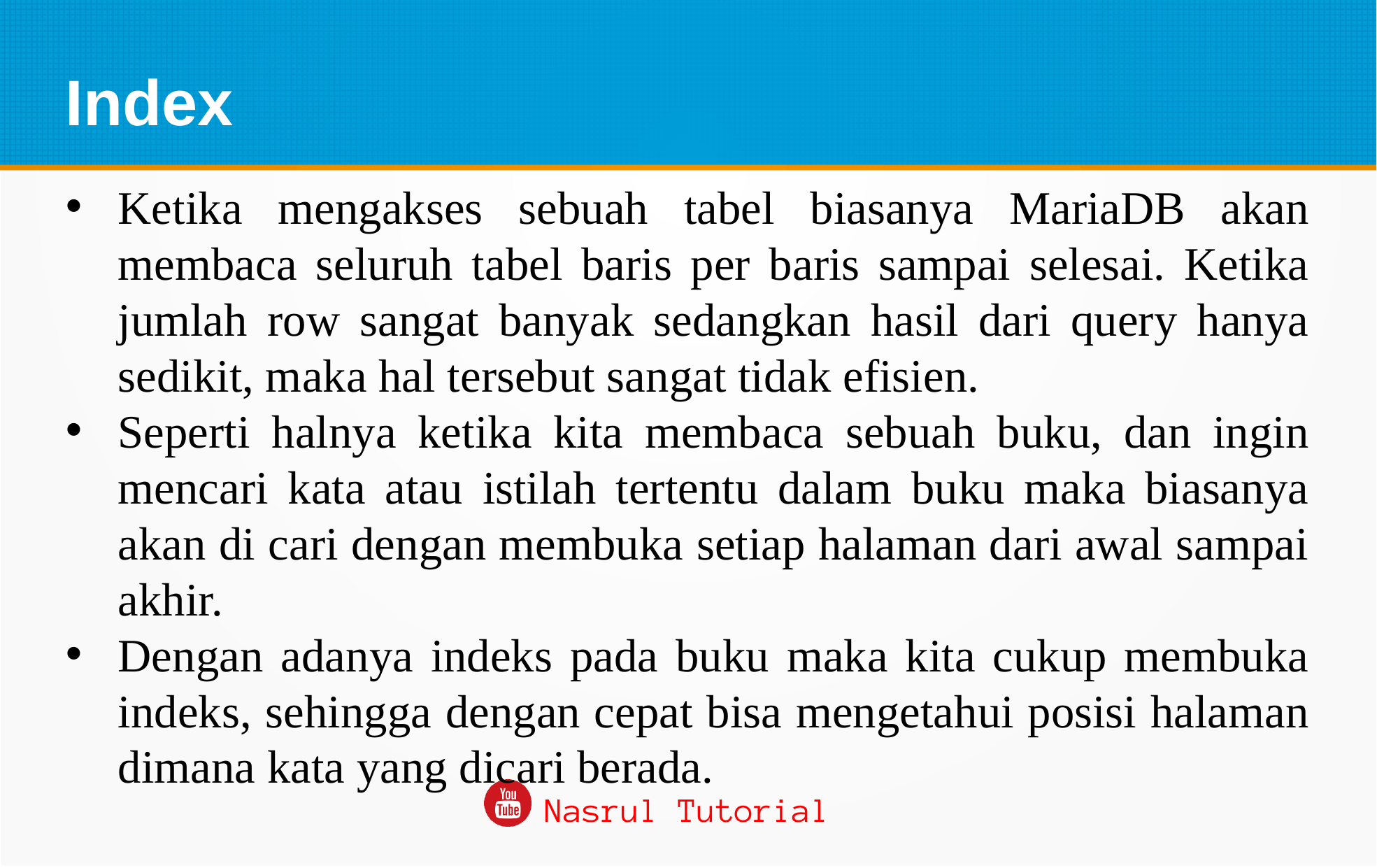

Index
Ketika mengakses sebuah tabel biasanya MariaDB akan membaca seluruh tabel baris per baris sampai selesai. Ketika jumlah row sangat banyak sedangkan hasil dari query hanya sedikit, maka hal tersebut sangat tidak efisien.
Seperti halnya ketika kita membaca sebuah buku, dan ingin mencari kata atau istilah tertentu dalam buku maka biasanya akan di cari dengan membuka setiap halaman dari awal sampai akhir.
Dengan adanya indeks pada buku maka kita cukup membuka indeks, sehingga dengan cepat bisa mengetahui posisi halaman dimana kata yang dicari berada.